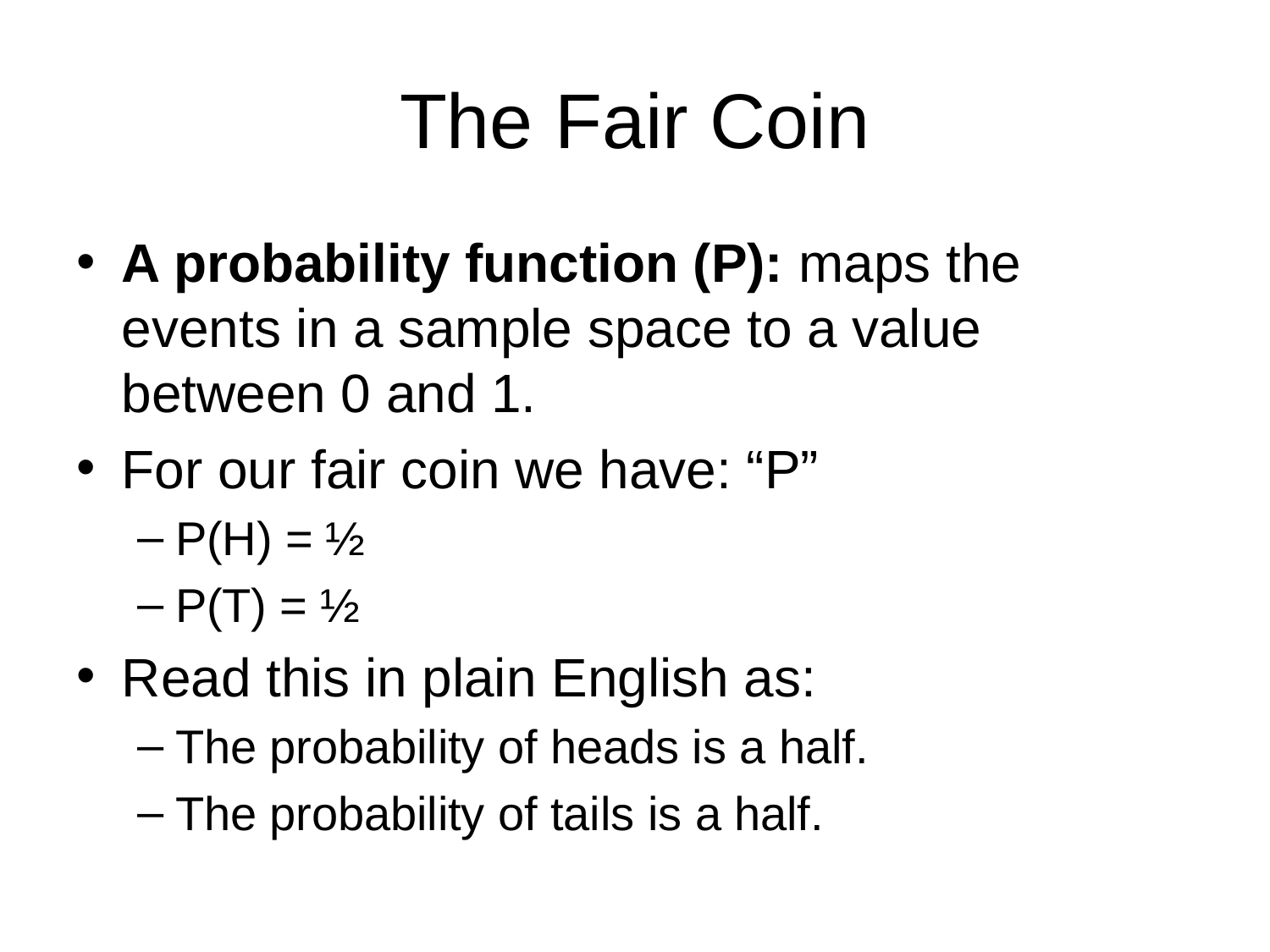

# The Fair Coin
A probability function (P): maps the events in a sample space to a value between 0 and 1.
For our fair coin we have: “P”
P(H) = ½
P(T) = ½
Read this in plain English as:
The probability of heads is a half.
The probability of tails is a half.